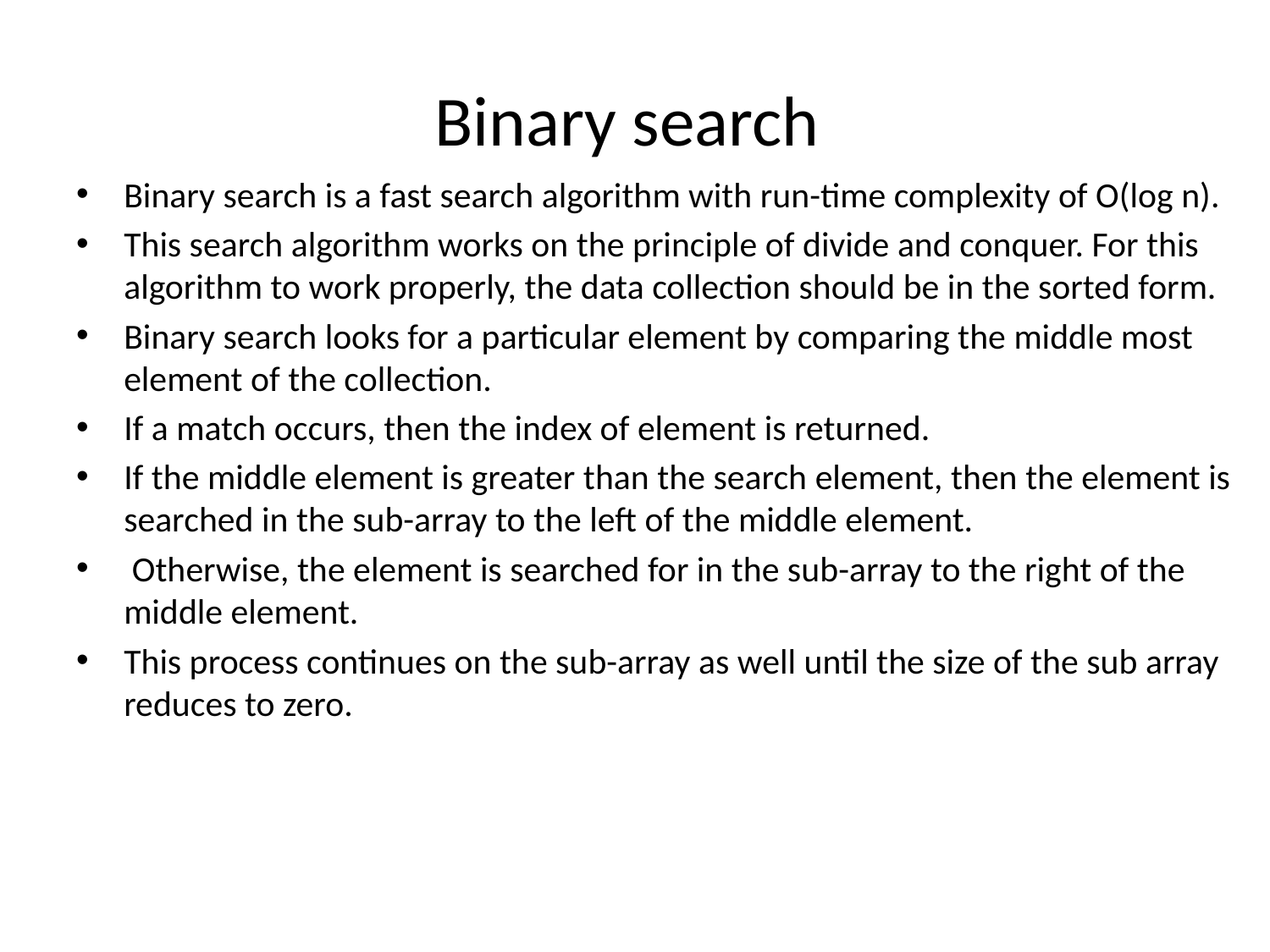

# Binary search
Binary search is a fast search algorithm with run-time complexity of Ο(log n).
This search algorithm works on the principle of divide and conquer. For this algorithm to work properly, the data collection should be in the sorted form.
Binary search looks for a particular element by comparing the middle most element of the collection.
If a match occurs, then the index of element is returned.
If the middle element is greater than the search element, then the element is searched in the sub-array to the left of the middle element.
 Otherwise, the element is searched for in the sub-array to the right of the middle element.
This process continues on the sub-array as well until the size of the sub array reduces to zero.